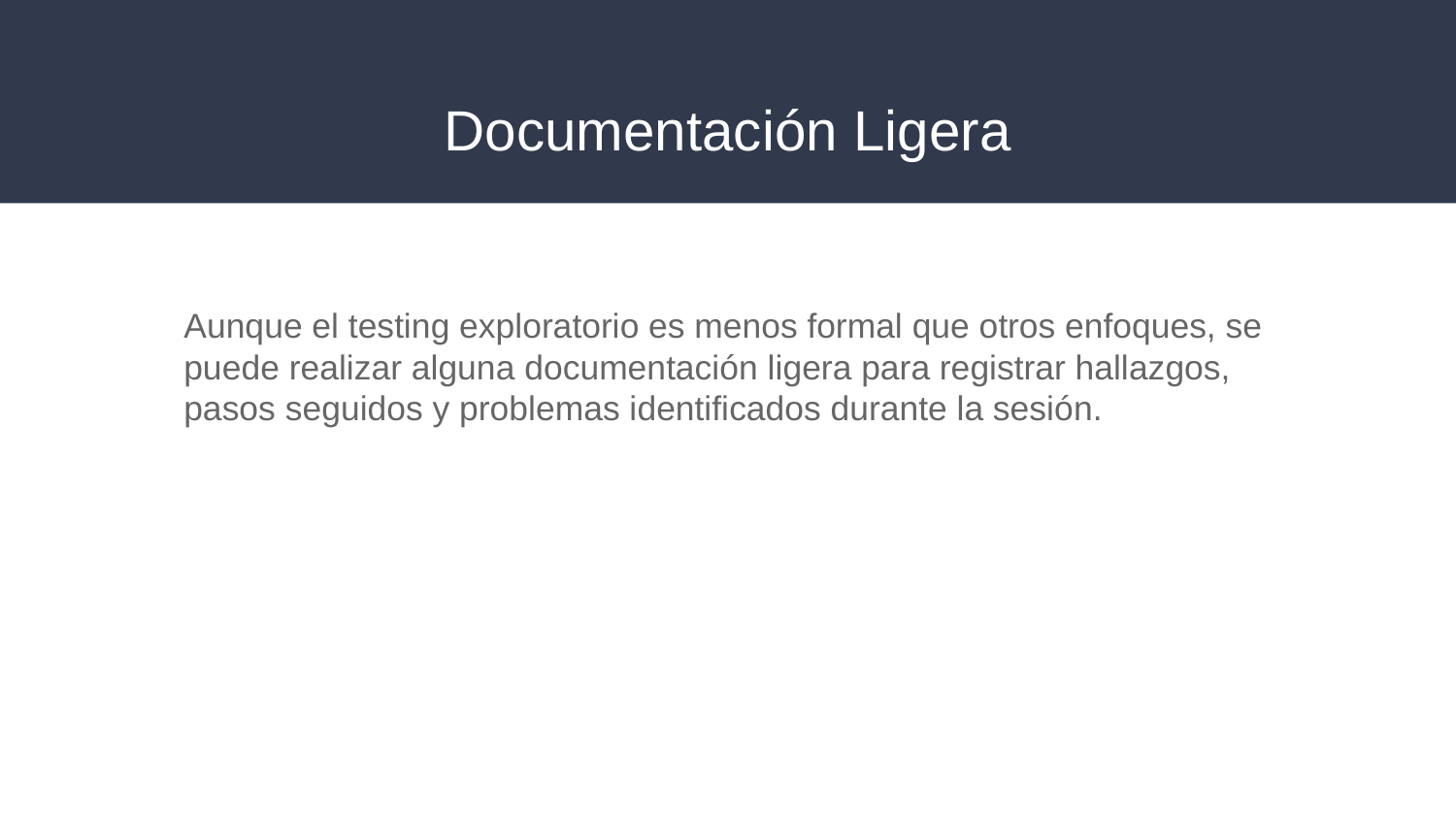

# Documentación Ligera
Aunque el testing exploratorio es menos formal que otros enfoques, se puede realizar alguna documentación ligera para registrar hallazgos, pasos seguidos y problemas identificados durante la sesión.